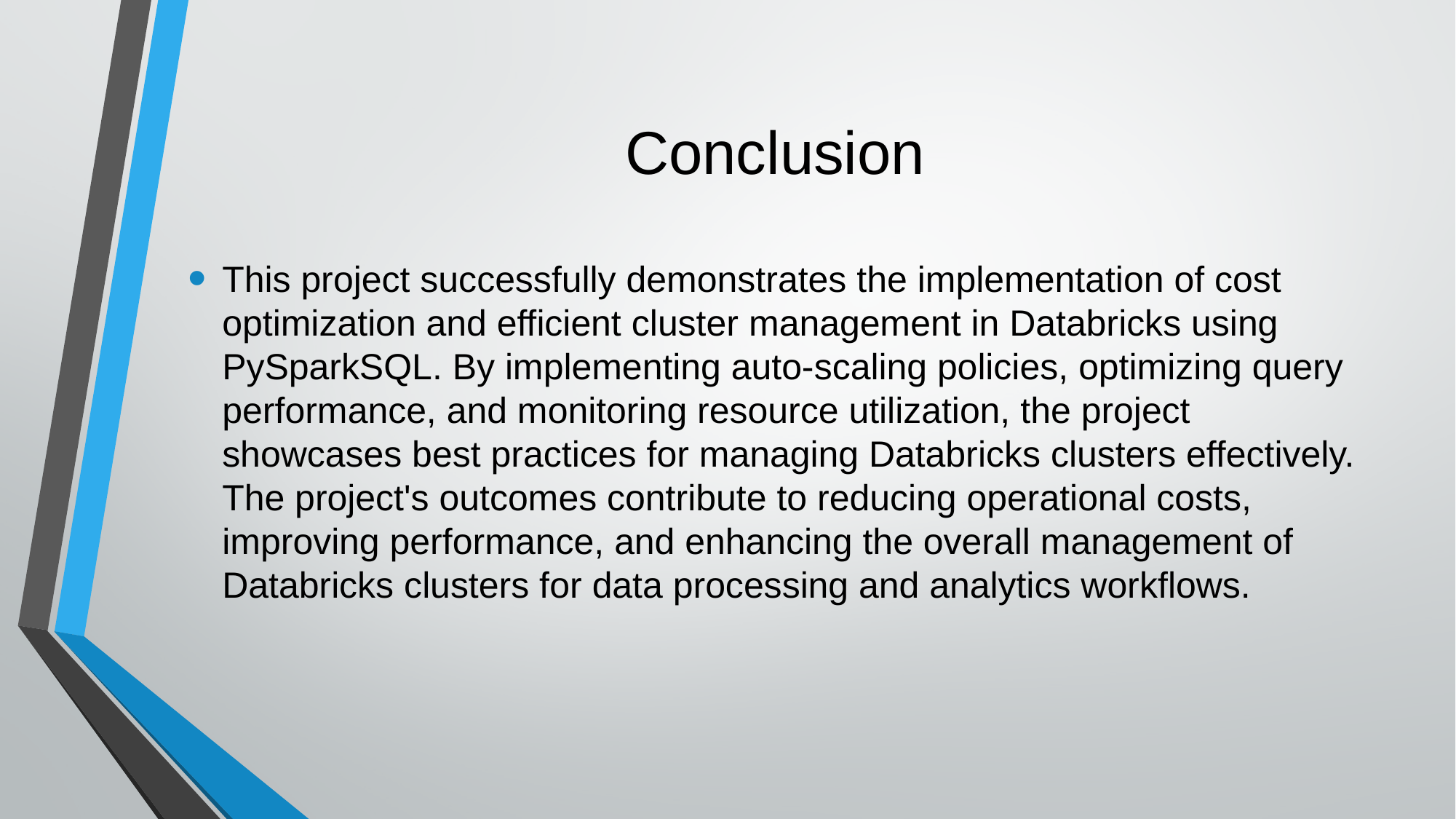

# Conclusion
This project successfully demonstrates the implementation of cost optimization and efficient cluster management in Databricks using PySparkSQL. By implementing auto-scaling policies, optimizing query performance, and monitoring resource utilization, the project showcases best practices for managing Databricks clusters effectively. The project's outcomes contribute to reducing operational costs, improving performance, and enhancing the overall management of Databricks clusters for data processing and analytics workflows.